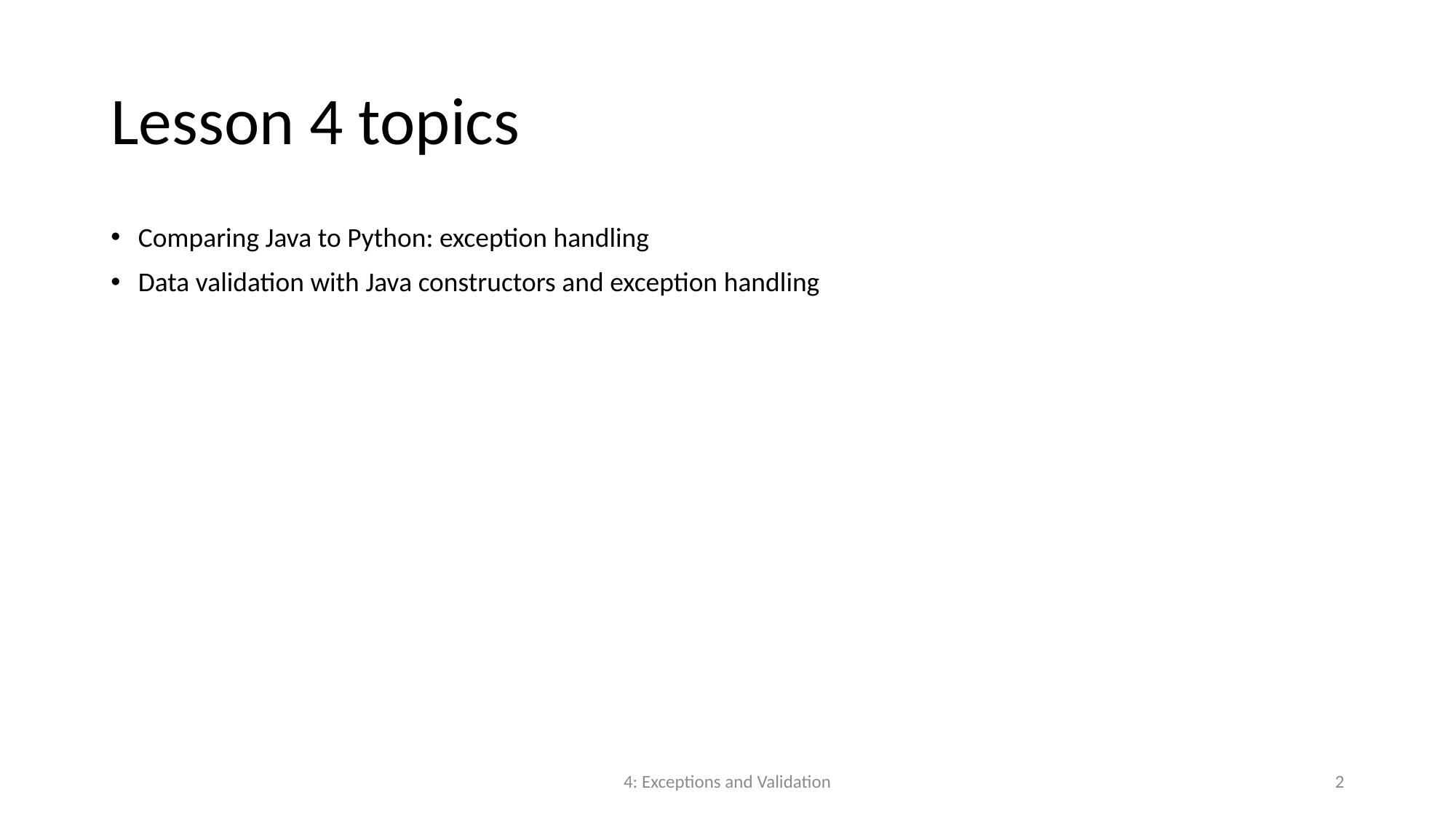

# Lesson 4 topics
Comparing Java to Python: exception handling
Data validation with Java constructors and exception handling
4: Exceptions and Validation
2